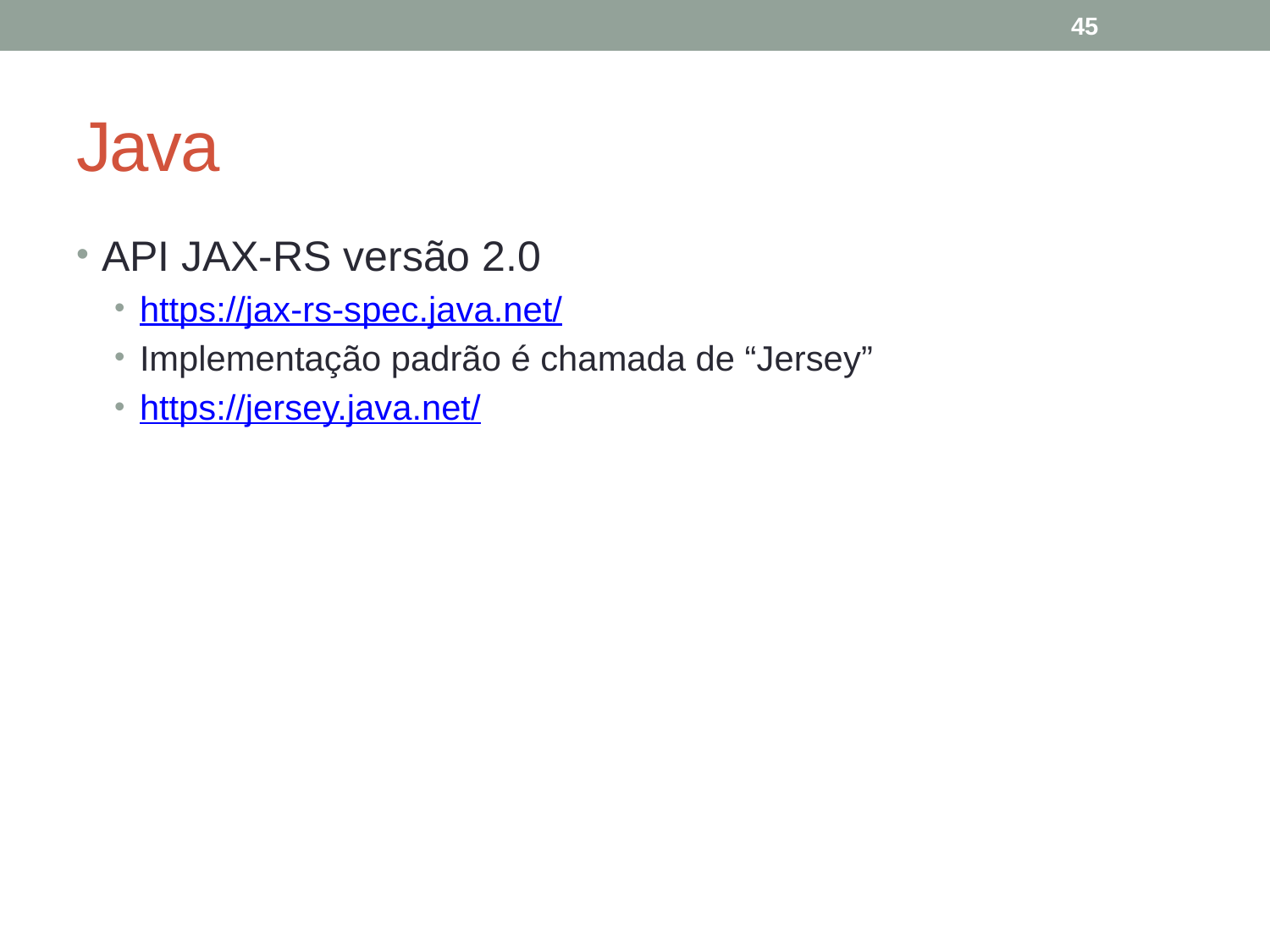

45
# Java
API JAX-RS versão 2.0
https://jax-rs-spec.java.net/
Implementação padrão é chamada de “Jersey”
https://jersey.java.net/